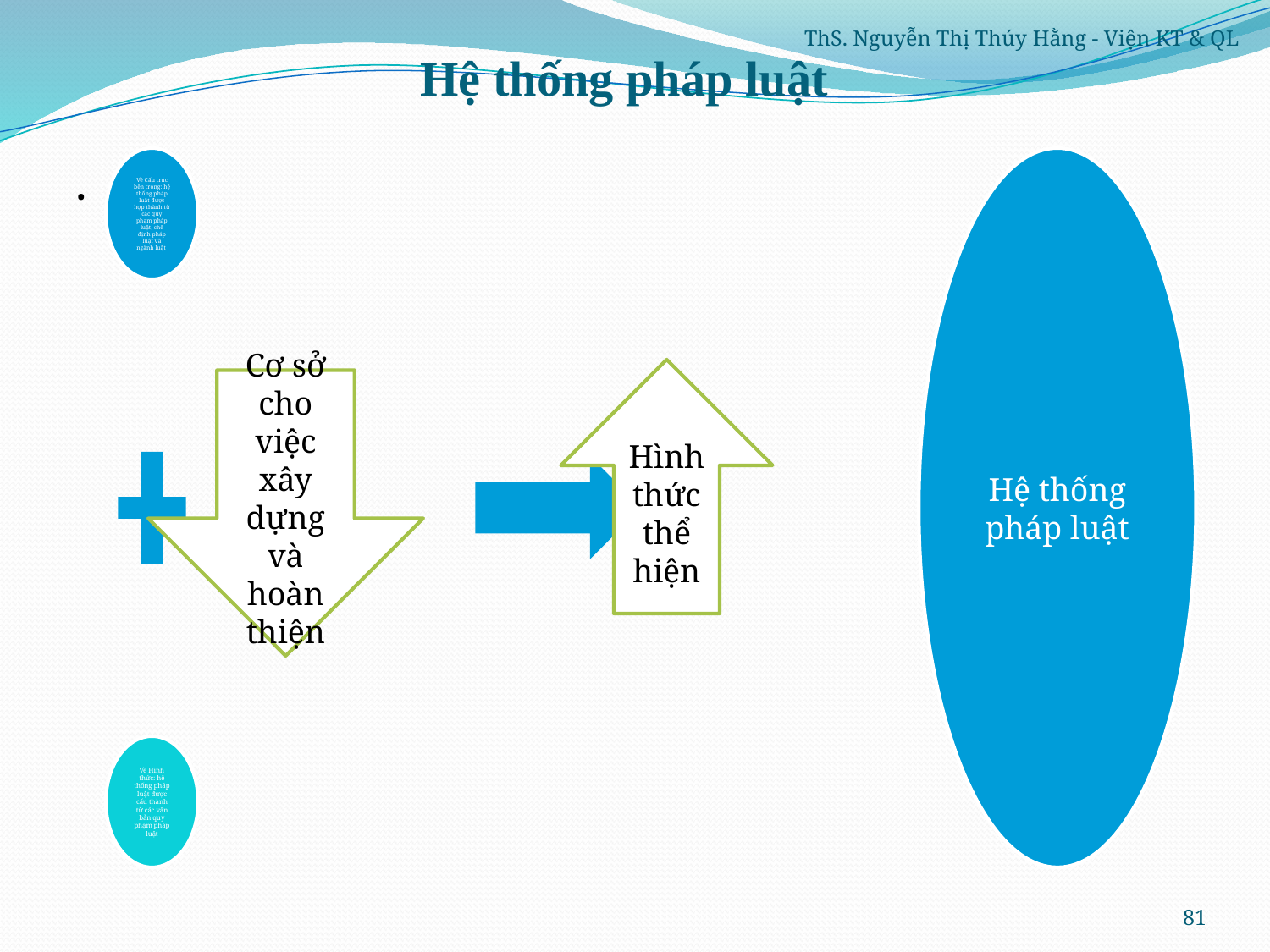

ThS. Nguyễn Thị Thúy Hằng - Viện KT & QL
# Hệ thống pháp luật
.
Về Cấu trúc bên trong: hệ thống pháp luật được hợp thành từ các quy phạm pháp luật, chế định pháp luật và ngành luật
Về Hình thức: hệ thống pháp luật được cấu thành từ các văn bản quy phạm pháp luật
Hệ thống pháp luật
Hình thức thể hiện

Cơ sở cho việc xây dựng và hoàn thiện
81